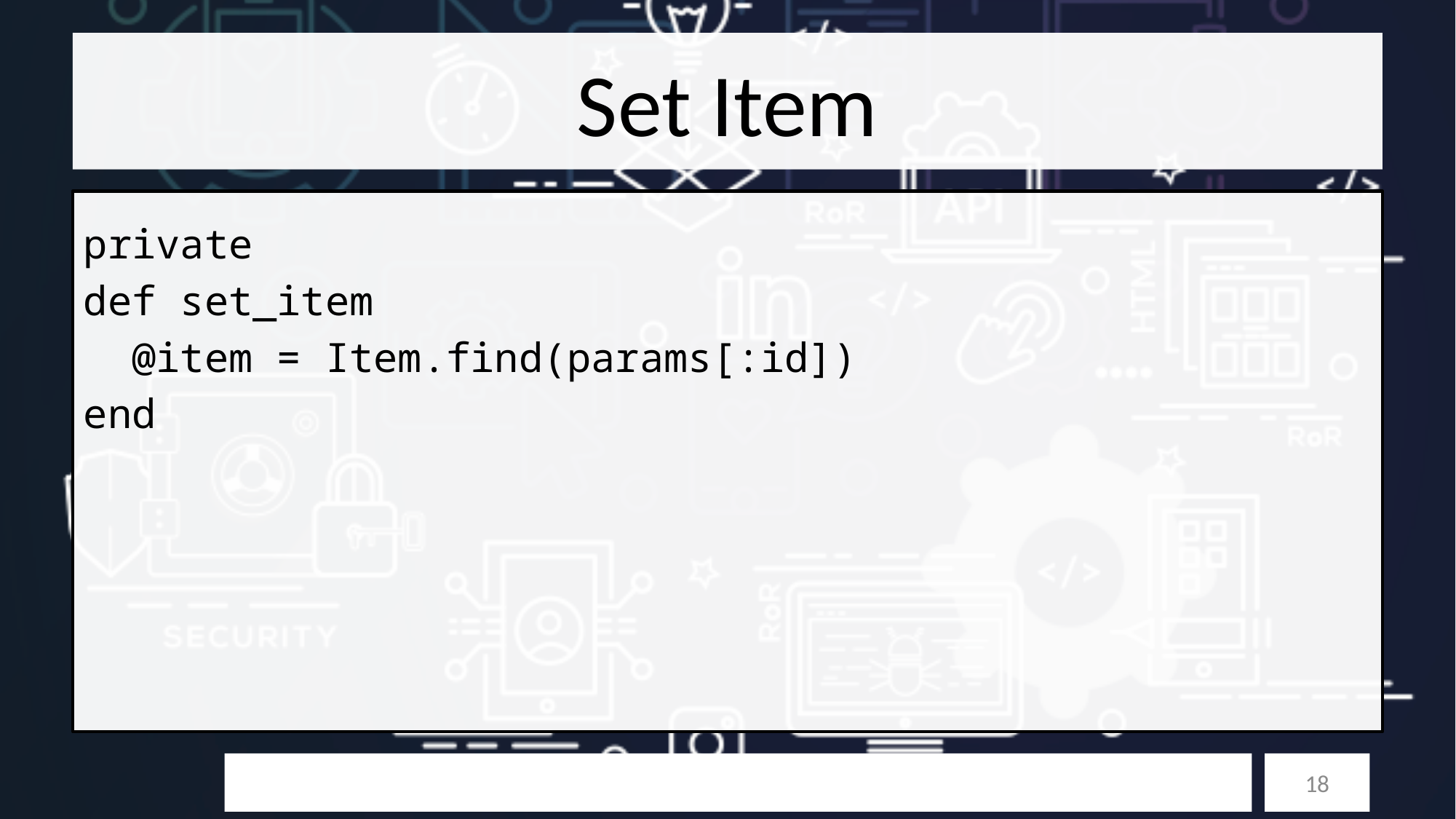

# Set Item
private
def set_item
  @item = Item.find(params[:id])
end

18